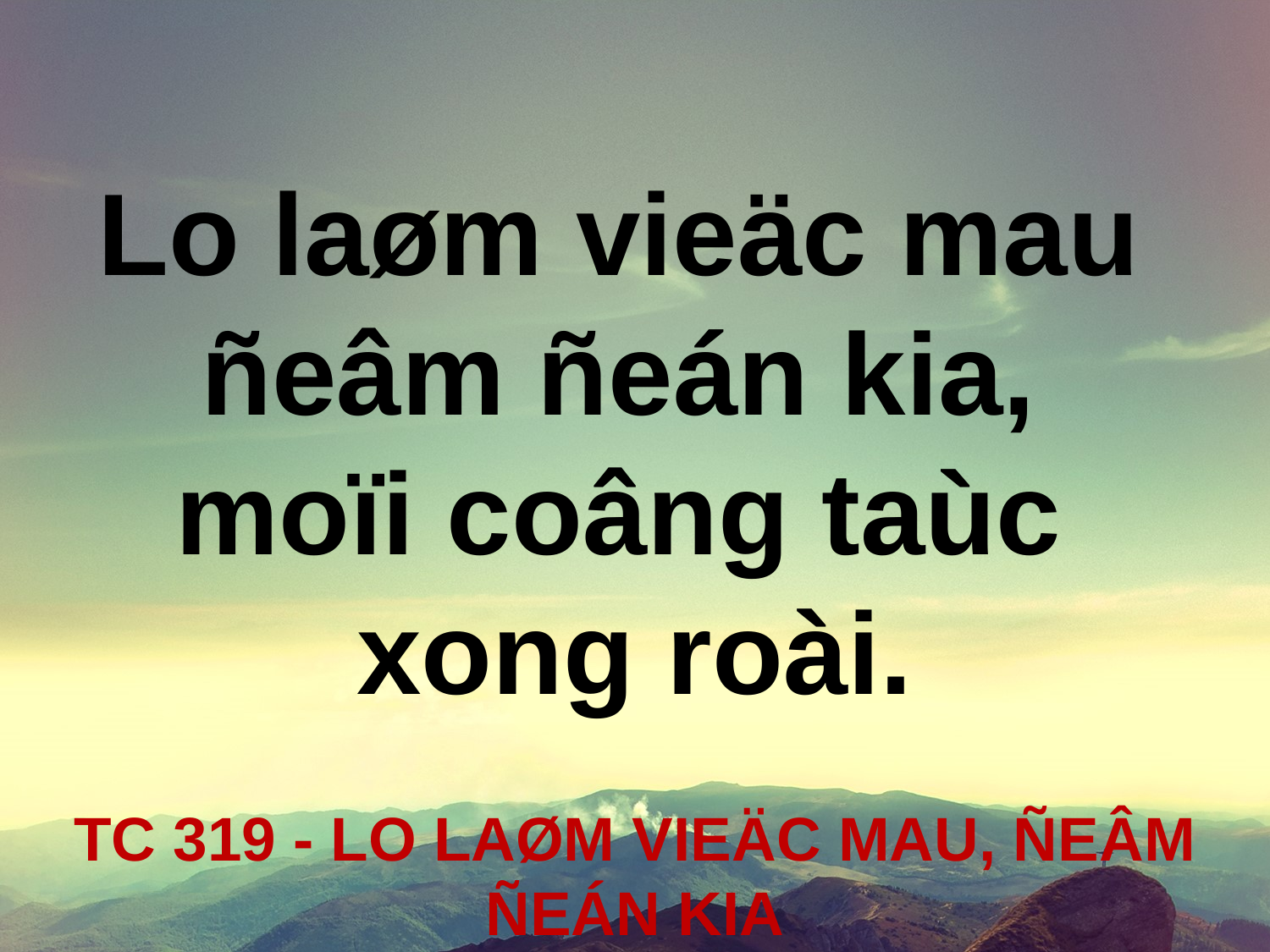

Lo laøm vieäc mau
ñeâm ñeán kia,
moïi coâng taùc
xong roài.
TC 319 - LO LAØM VIEÄC MAU, ÑEÂM ÑEÁN KIA